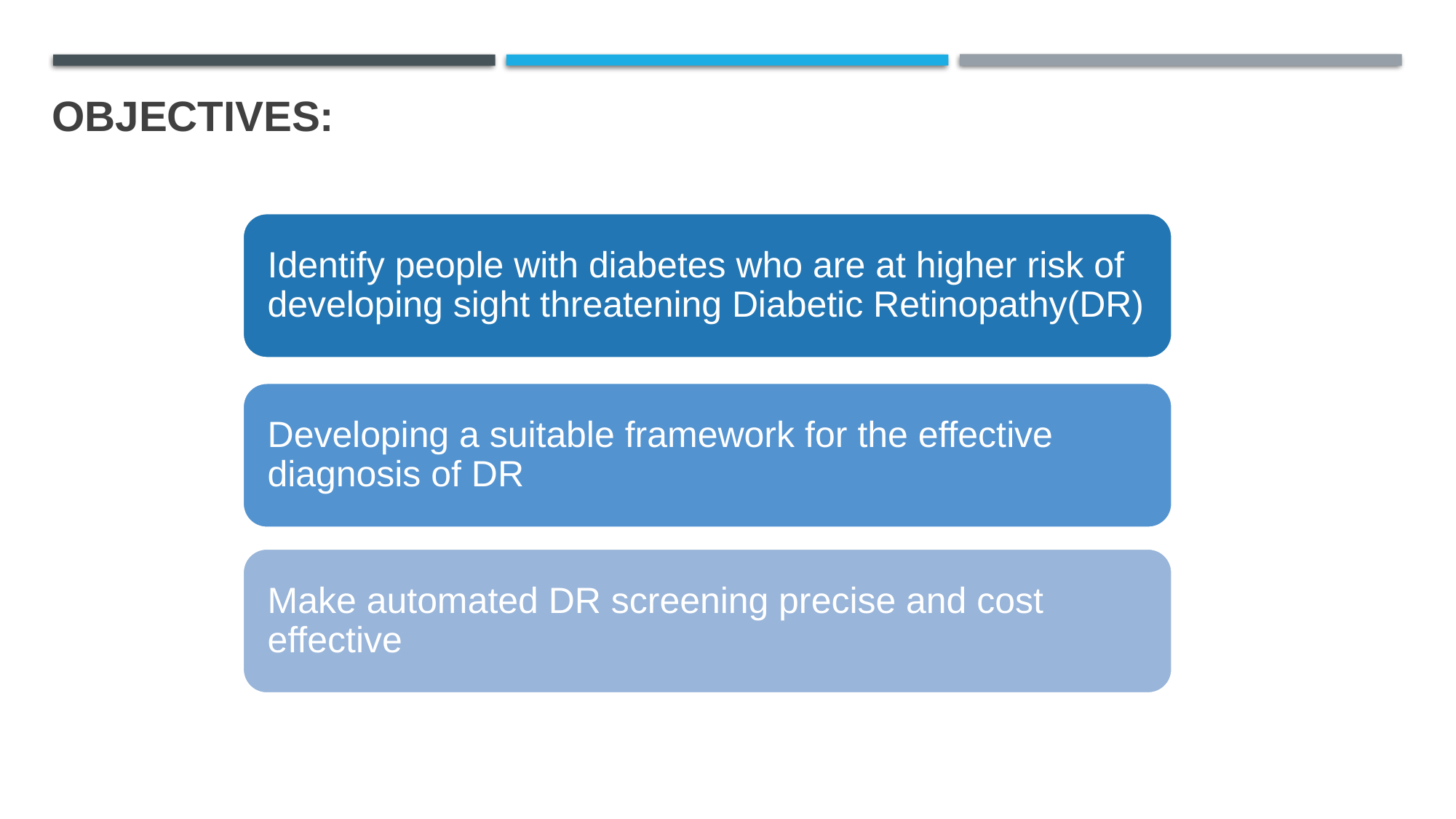

OBJECTIVES:
Identify people with diabetes who are at higher risk of developing sight threatening Diabetic Retinopathy(DR)
Developing a suitable framework for the effective diagnosis of DR
Make automated DR screening precise and cost effective